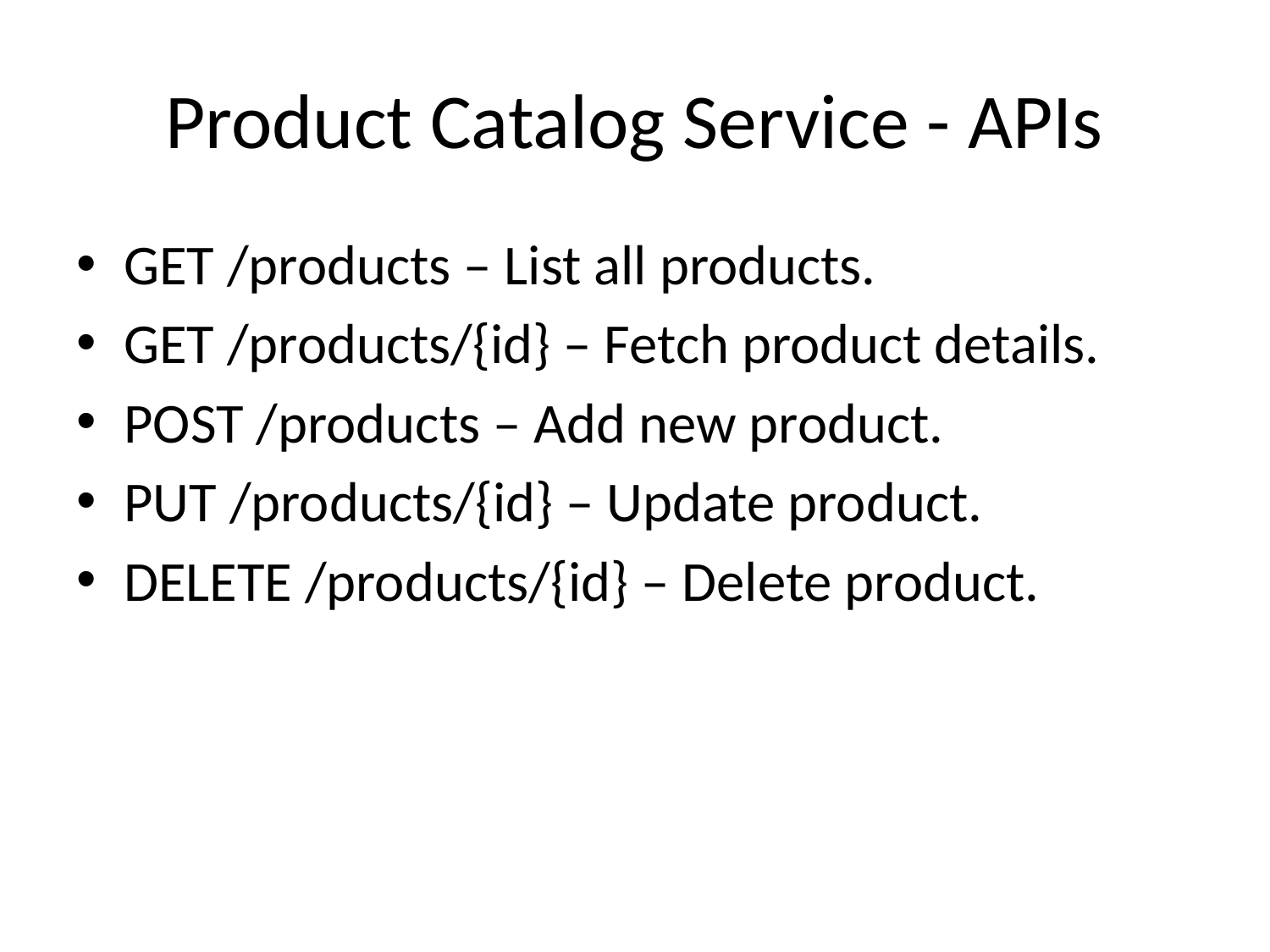

# Product Catalog Service - APIs
GET /products – List all products.
GET /products/{id} – Fetch product details.
POST /products – Add new product.
PUT /products/{id} – Update product.
DELETE /products/{id} – Delete product.